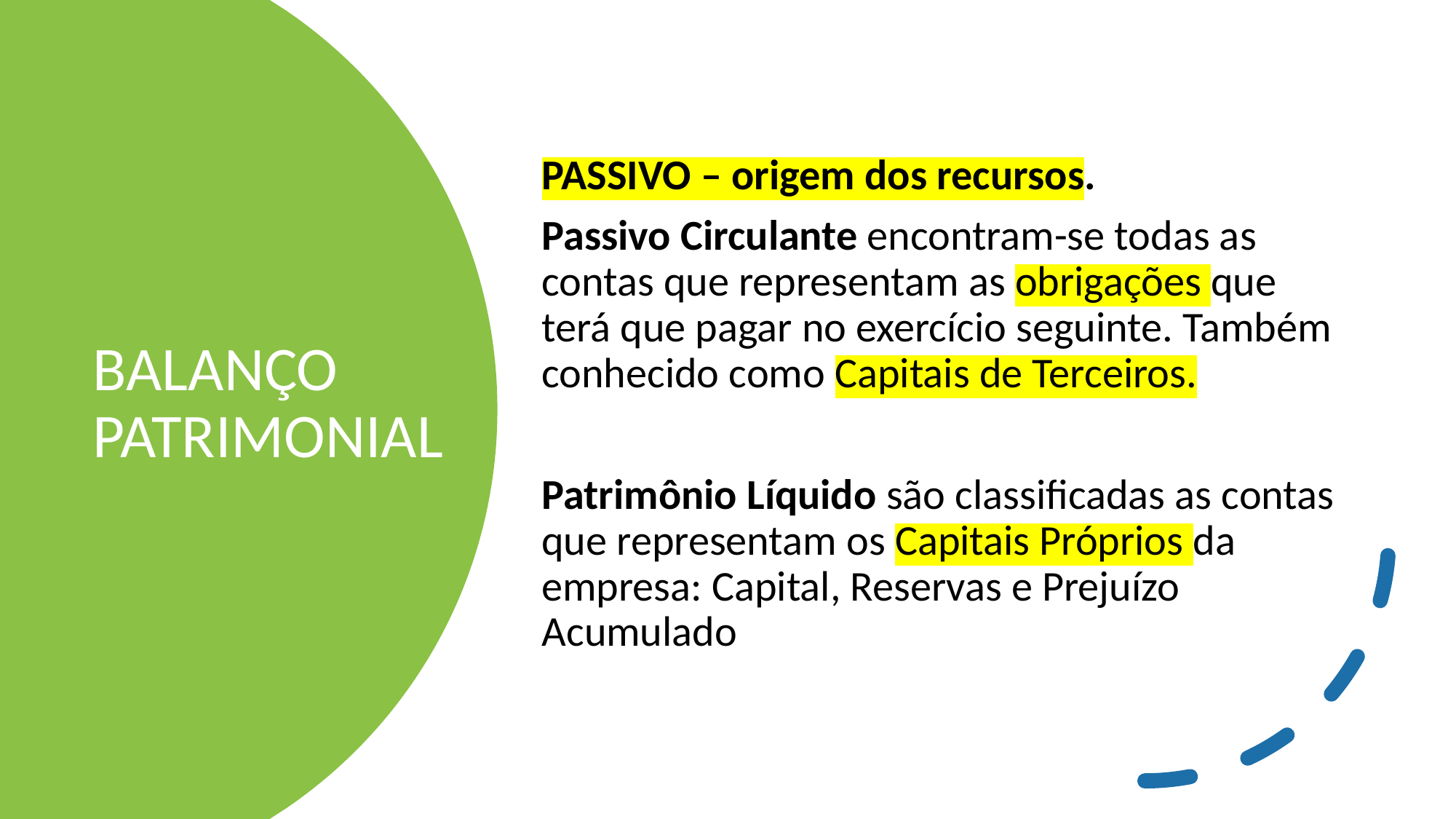

PASSIVO – origem dos recursos.
Passivo Circulante encontram-se todas as contas que representam as obrigações que terá que pagar no exercício seguinte. Também conhecido como Capitais de Terceiros.

Patrimônio Líquido são classificadas as contas que representam os Capitais Próprios da empresa: Capital, Reservas e Prejuízo Acumulado
# BALANÇO PATRIMONIAL